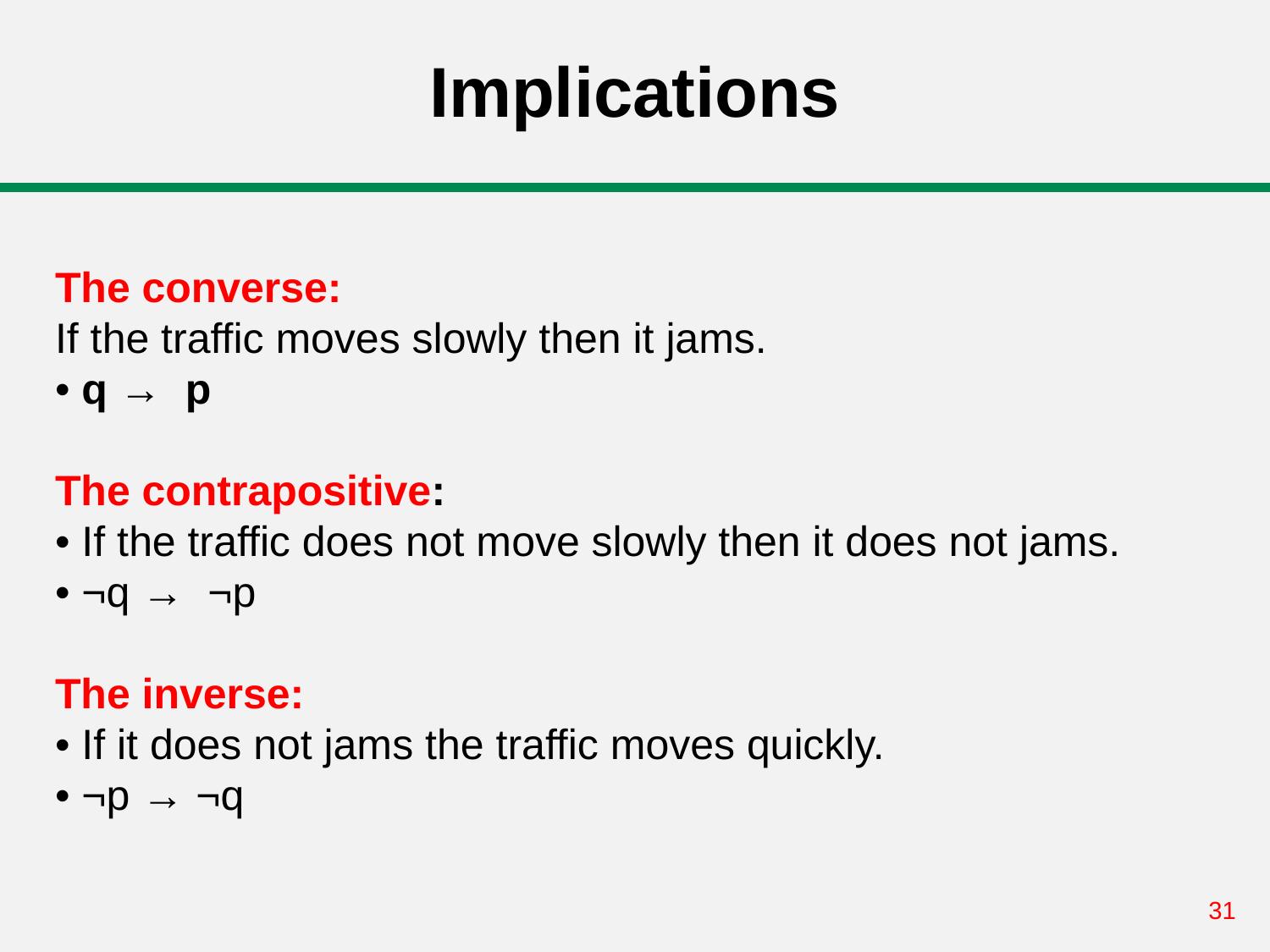

# Implications
The converse:
If the traffic moves slowly then it jams.
• q →  p

The contrapositive:
• If the traffic does not move slowly then it does not jams.
• ¬q →  ¬p

The inverse:
• If it does not jams the traffic moves quickly.
• ¬p → ¬q